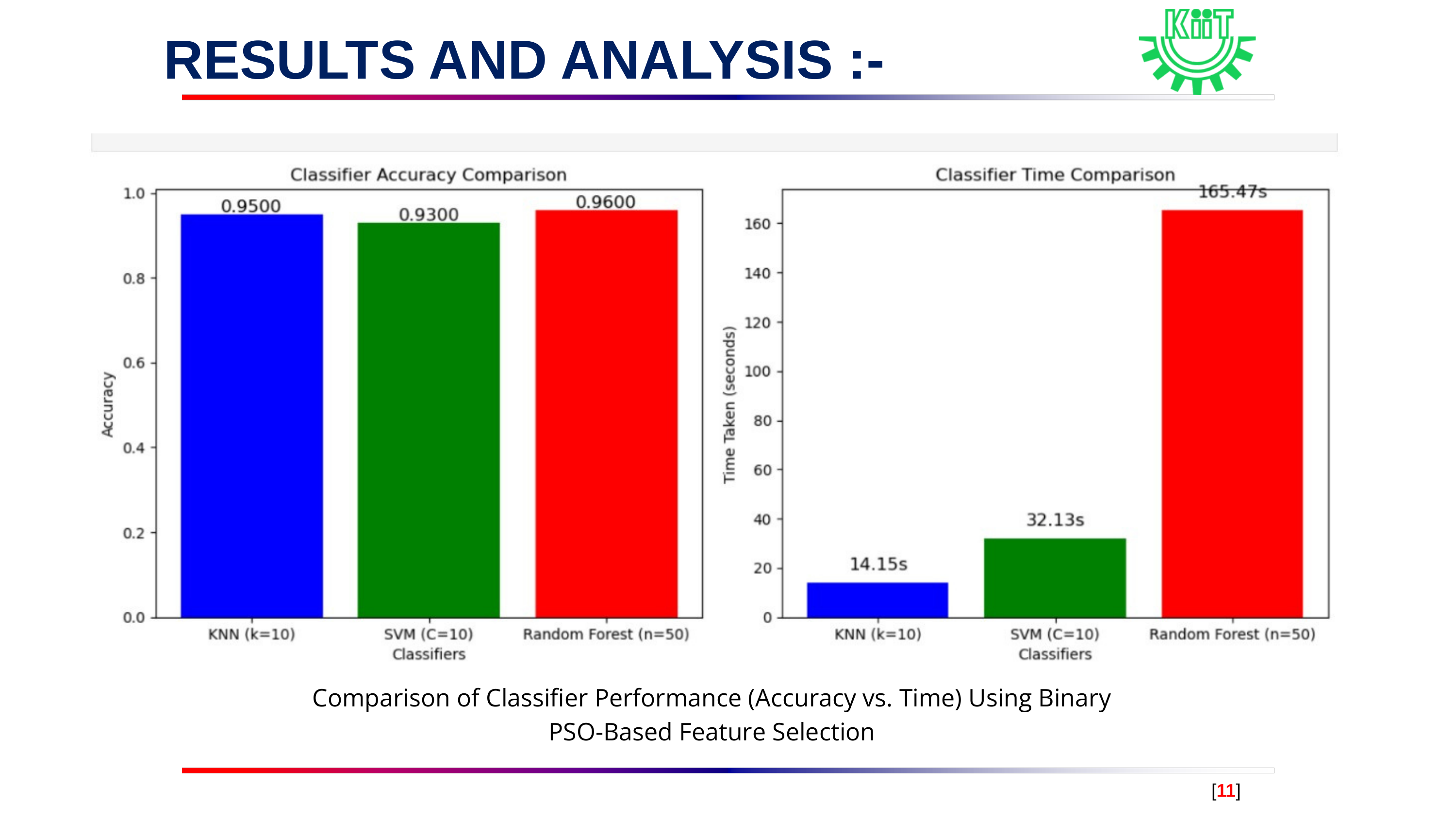

RESULTS AND ANALYSIS :-

Comparison of Classifier Performance (Accuracy vs. Time) Using Binary PSO-Based Feature Selection

[11]